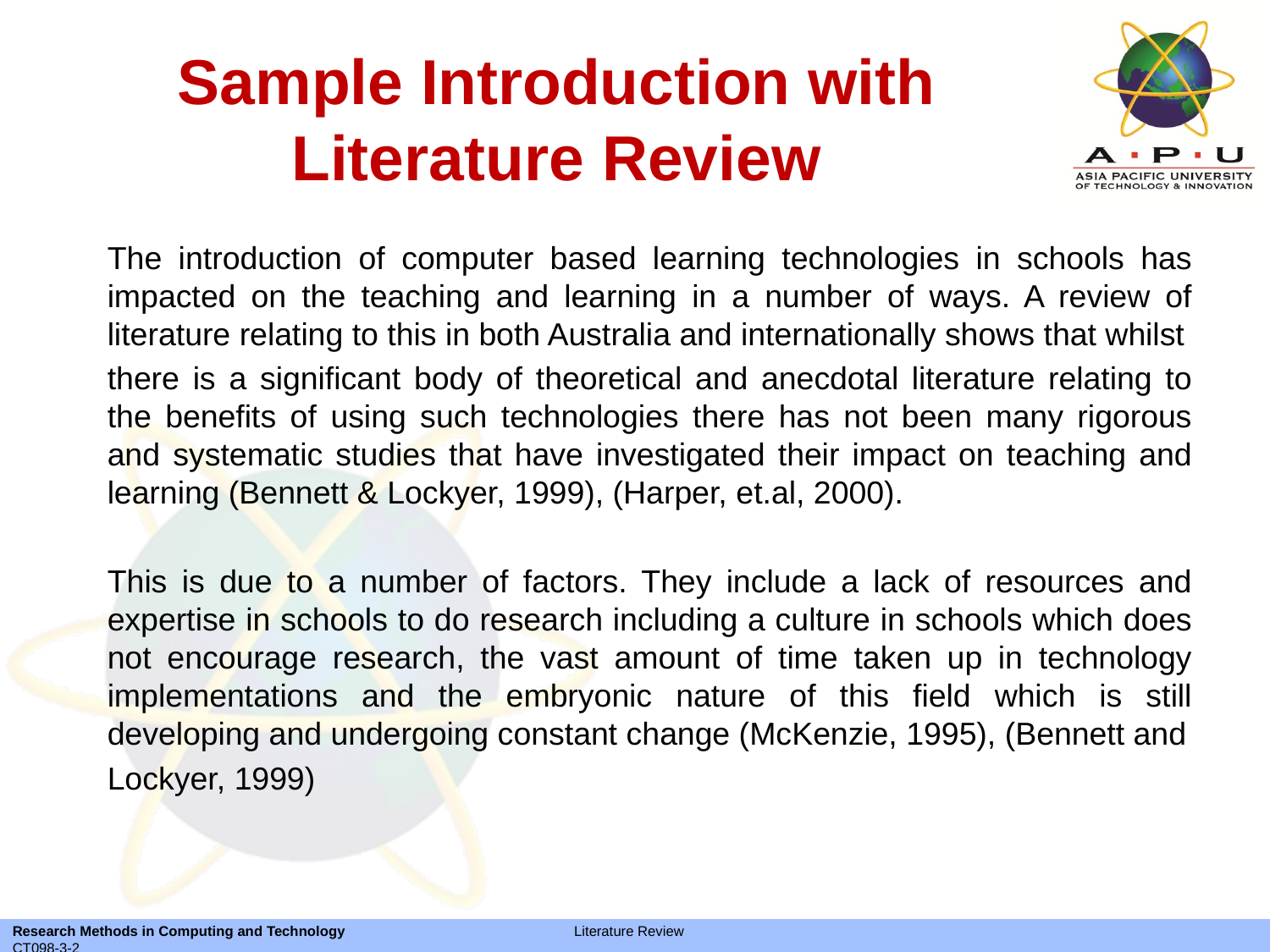

# Sample Introduction with Literature Review
The introduction of computer based learning technologies in schools has impacted on the teaching and learning in a number of ways. A review of literature relating to this in both Australia and internationally shows that whilst
there is a significant body of theoretical and anecdotal literature relating to the benefits of using such technologies there has not been many rigorous and systematic studies that have investigated their impact on teaching and learning (Bennett & Lockyer, 1999), (Harper, et.al, 2000).

This is due to a number of factors. They include a lack of resources and expertise in schools to do research including a culture in schools which does not encourage research, the vast amount of time taken up in technology implementations and the embryonic nature of this field which is still developing and undergoing constant change (McKenzie, 1995), (Bennett and
Lockyer, 1999)